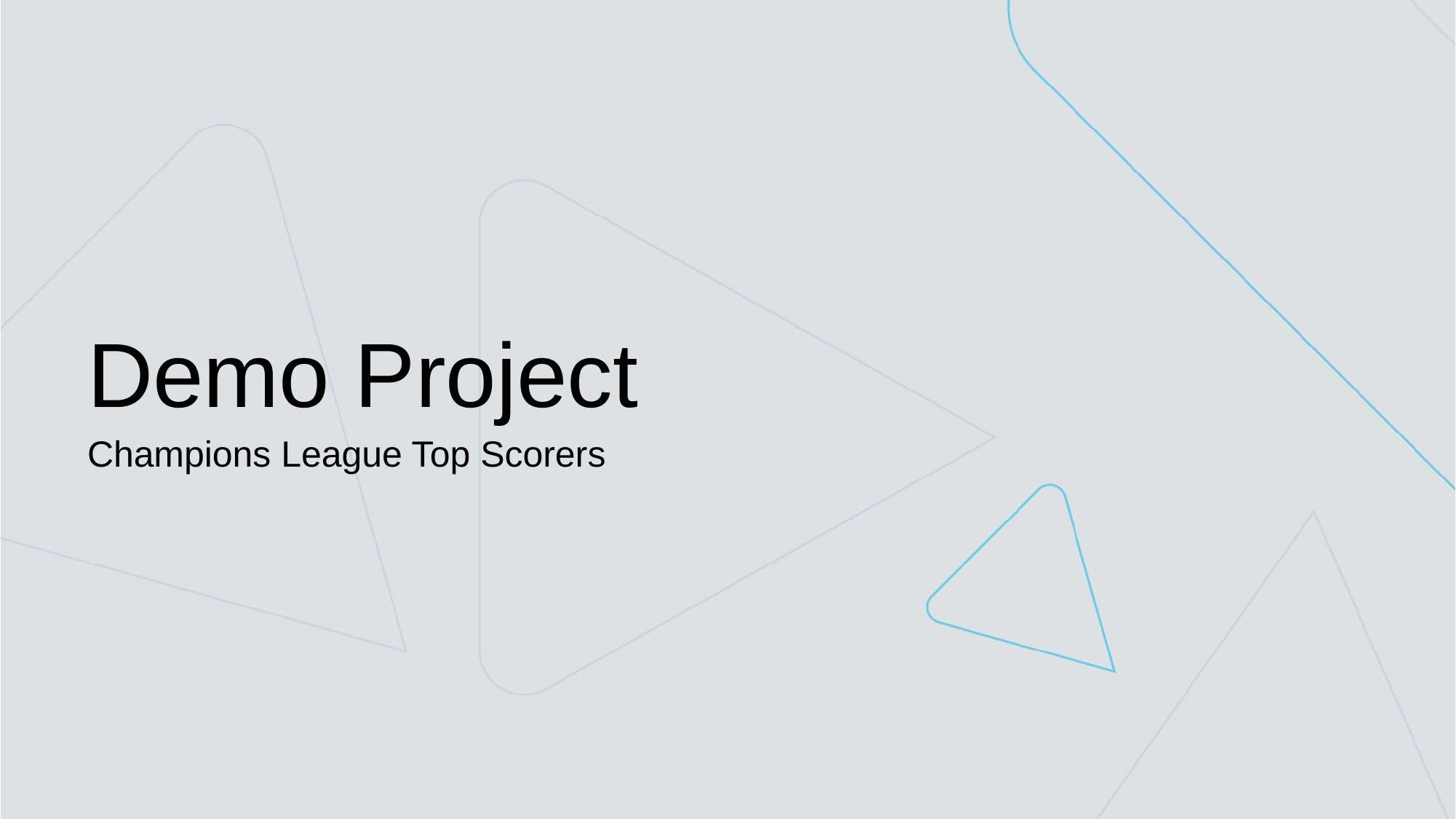

# Demo Project
Champions League Top Scorers